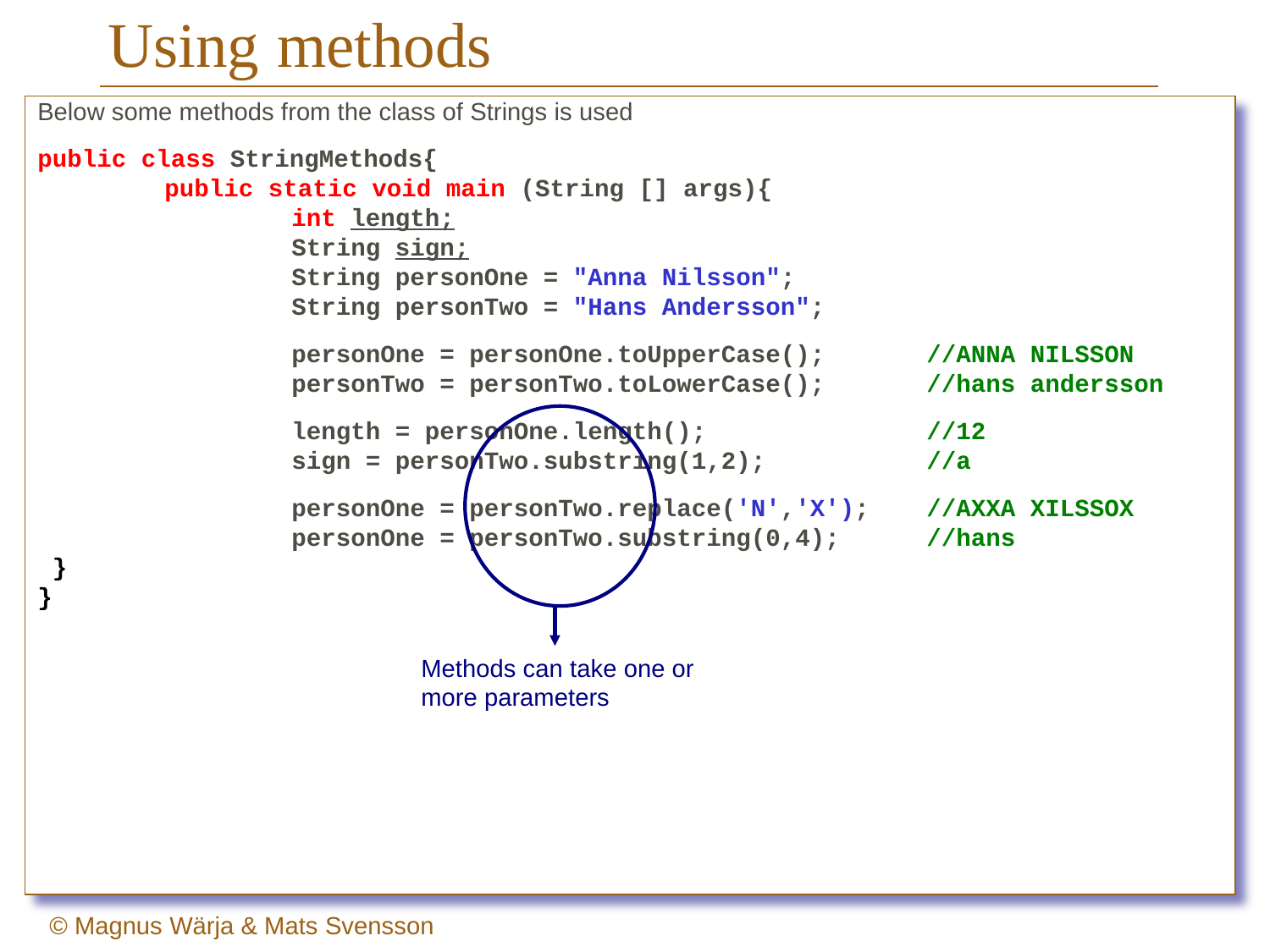

# Using methods
Below some methods from the class of Strings is used
public class StringMethods{
	public static void main (String [] args){
		int length;
		String sign;
		String personOne = "Anna Nilsson";
		String personTwo = "Hans Andersson";
		personOne = personOne.toUpperCase();	//ANNA NILSSON
		personTwo = personTwo.toLowerCase();	//hans andersson
		length = personOne.length();		//12
		sign = personTwo.substring(1,2);		//a
		personOne = personTwo.replace('N','X');	//AXXA XILSSOX
		personOne = personTwo.substring(0,4);	//hans
 }
}

Methods can take one or more parameters